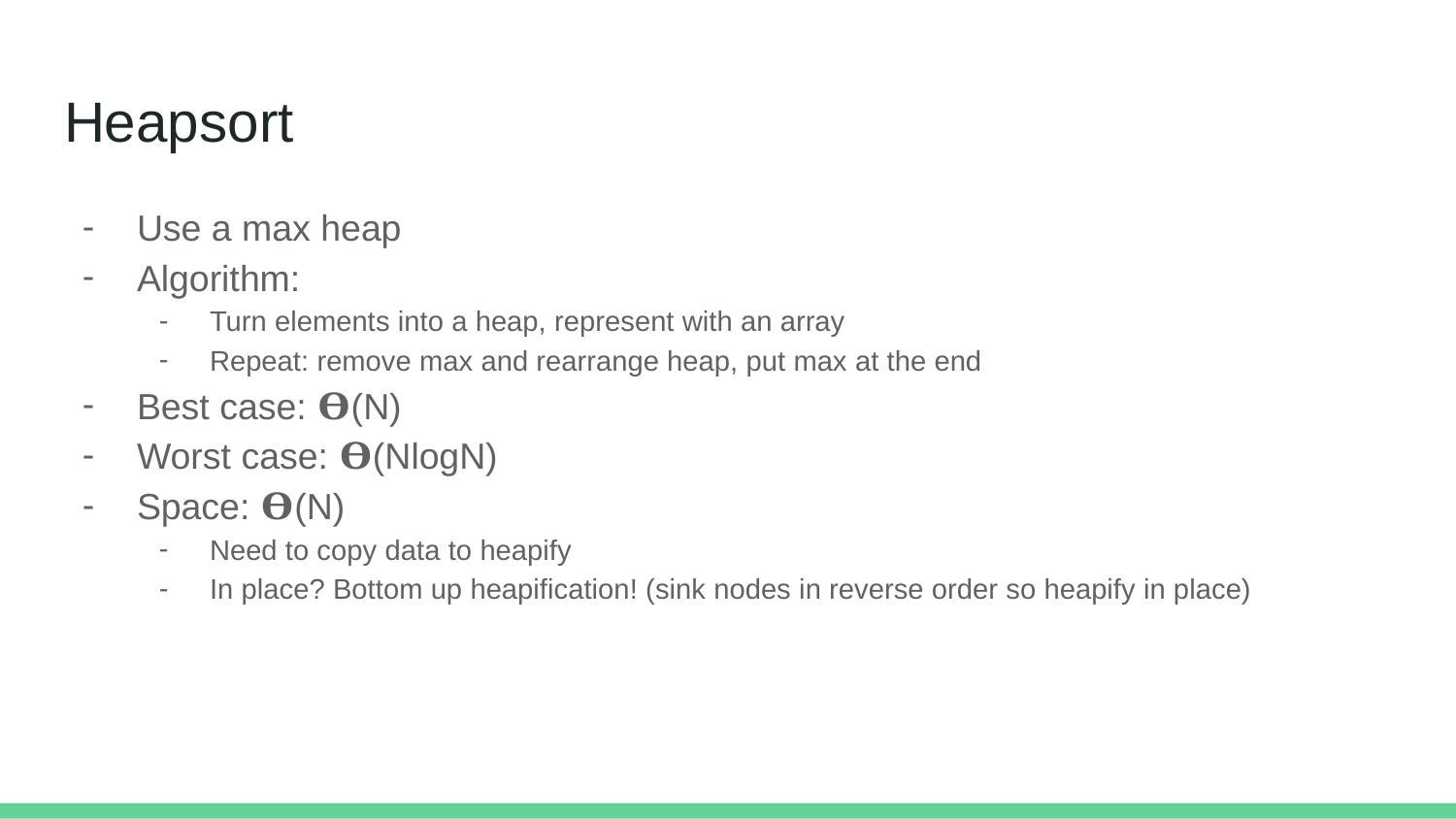

# Heapsort
Use a max heap
Algorithm:
Turn elements into a heap, represent with an array
Repeat: remove max and rearrange heap, put max at the end
Best case: 𝚹(N)
Worst case: 𝚹(NlogN)
Space: 𝚹(N)
Need to copy data to heapify
In place? Bottom up heapification! (sink nodes in reverse order so heapify in place)